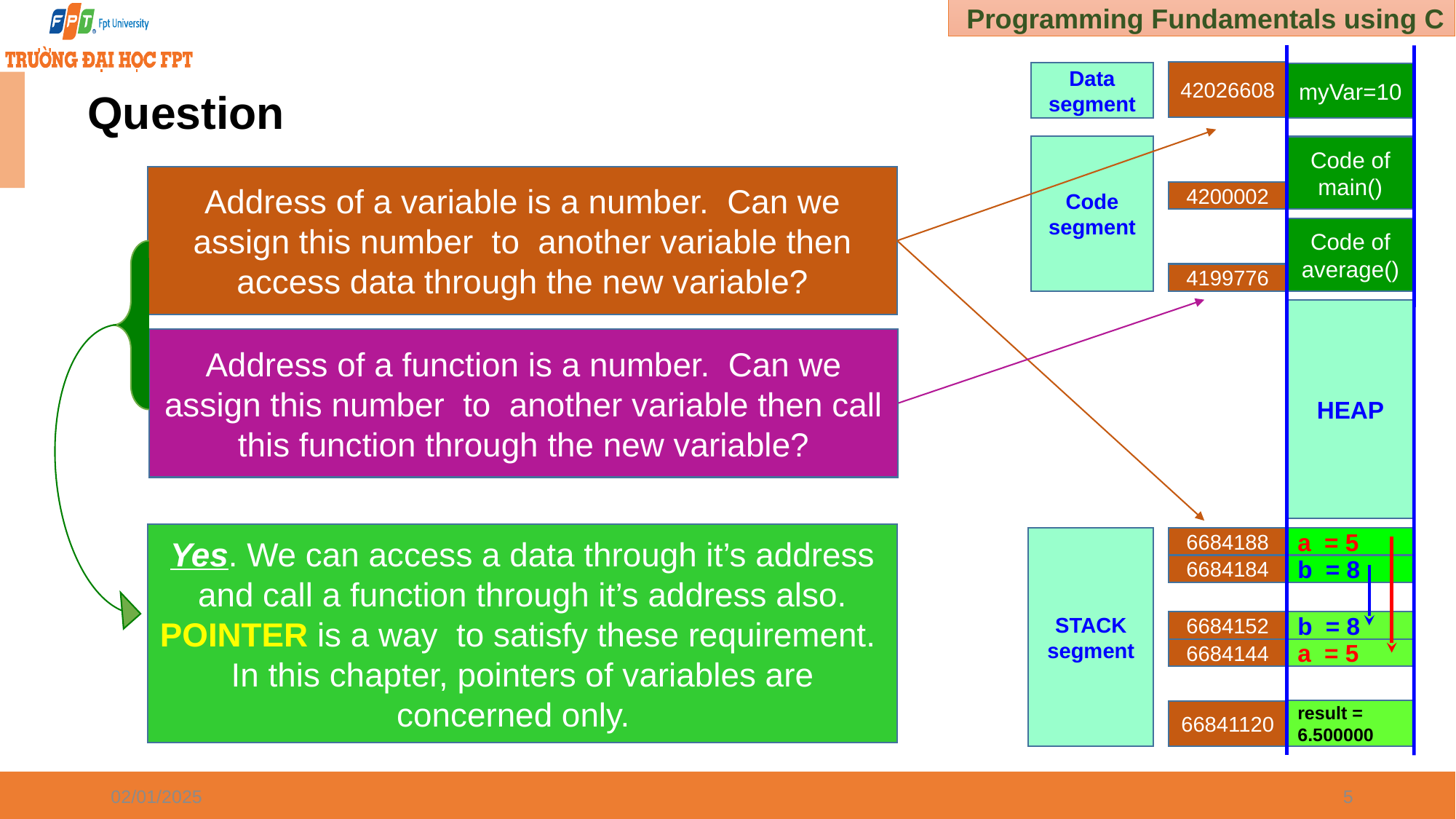

42026608
Data segment
myVar=10
# Question
Code segment
Code of main()
Address of a variable is a number.  Can we assign this number  to  another variable then access data through the new variable?
4200002
Code of average()

4199776
HEAP

Address of a function is a number.  Can we assign this number  to  another variable then call this function through the new variable?
Yes. We can access a data through it’s address and call a function through it’s address also. POINTER is a way  to satisfy these requirement.
In this chapter, pointers of variables are concerned only.
6684188
a  = 5
STACK
segment
6684184
b  = 8
6684152
b  = 8
6684144
a  = 5
result = 6.500000
66841120
02/01/2025
5